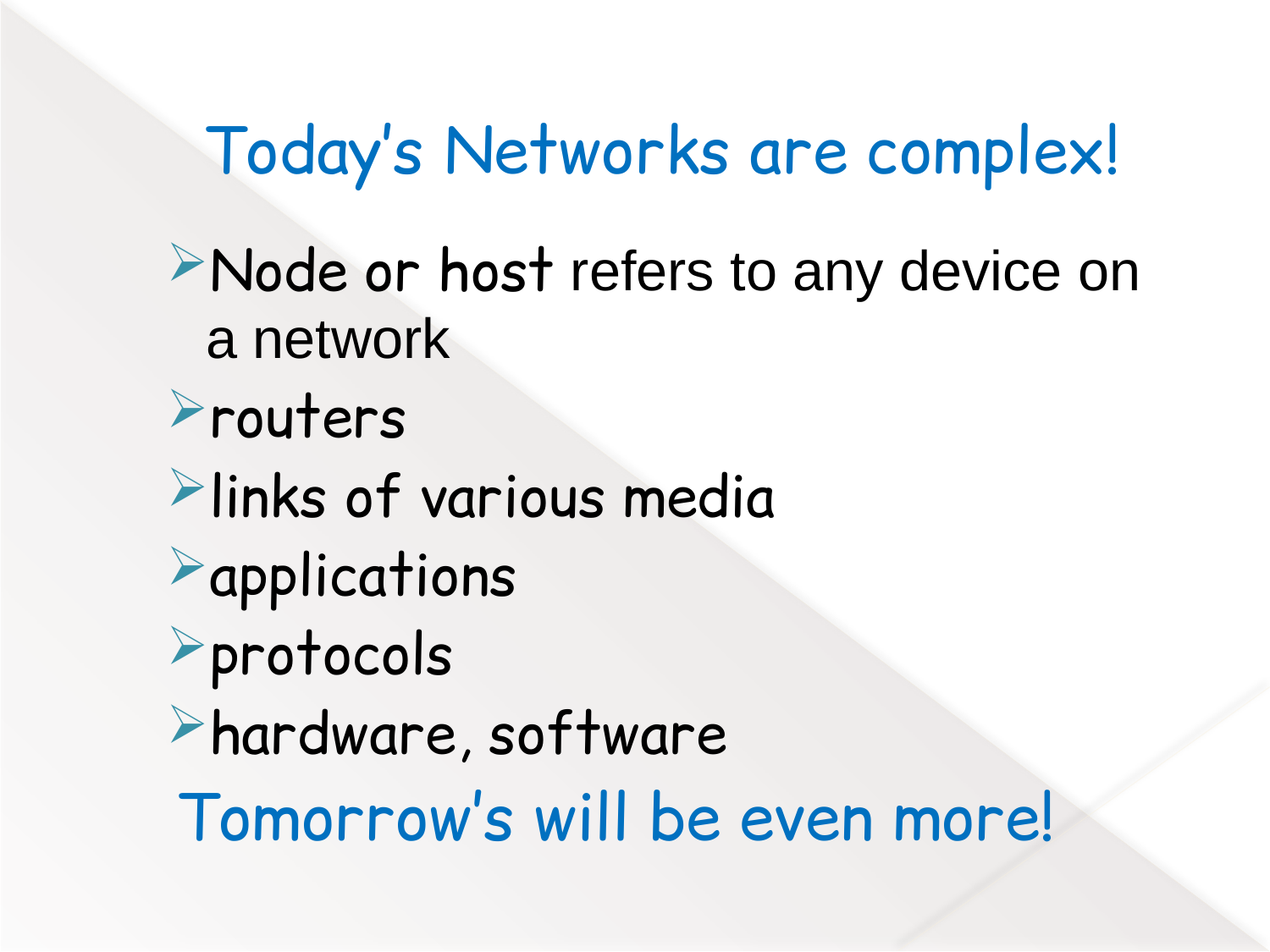

Today’s Networks are complex!
Node or host refers to any device on a network
routers
links of various media
applications
protocols
hardware, software

Tomorrow’s will be even more!